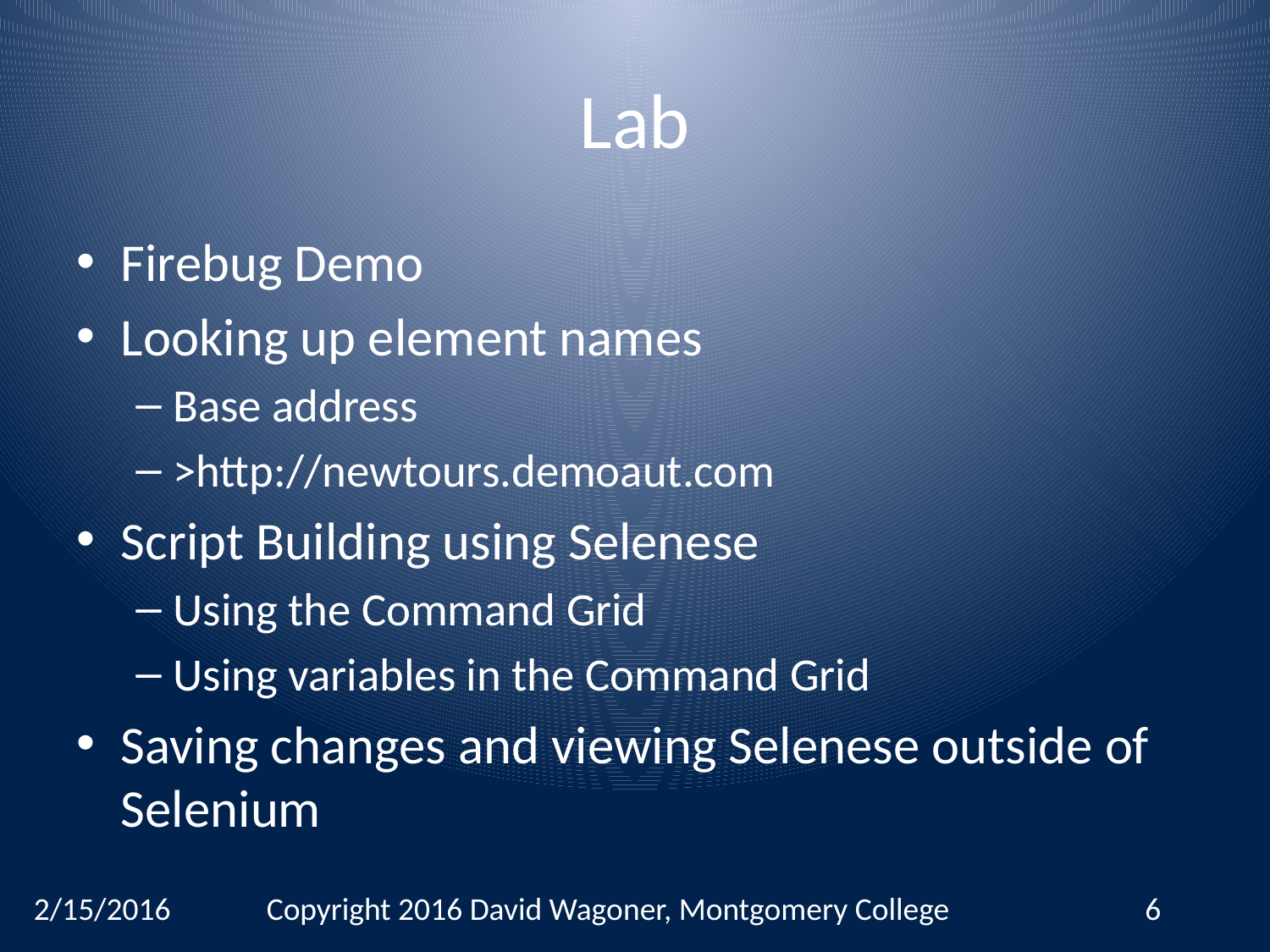

# Lab
Firebug Demo
Looking up element names
Base address
>http://newtours.demoaut.com
Script Building using Selenese
Using the Command Grid
Using variables in the Command Grid
Saving changes and viewing Selenese outside of Selenium

2/15/2016
Copyright 2016 David Wagoner, Montgomery College
6